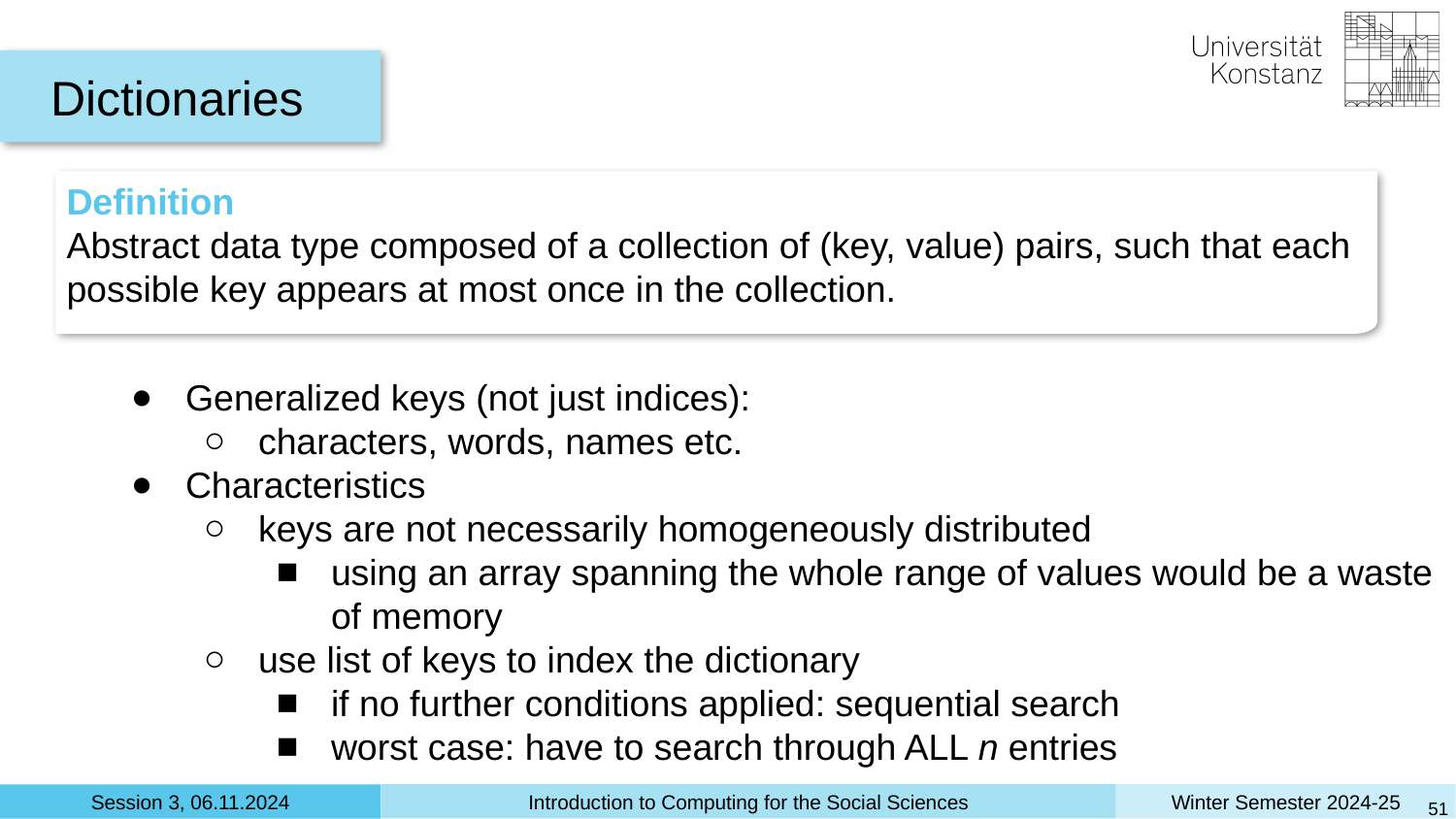

Dictionaries
Definition
Abstract data type composed of a collection of (key, value) pairs, such that each possible key appears at most once in the collection.

Generalized keys (not just indices):
characters, words, names etc.
Characteristics
keys are not necessarily homogeneously distributed
using an array spanning the whole range of values would be a waste of memory
use list of keys to index the dictionary
if no further conditions applied: sequential search
worst case: have to search through ALL n entries
51